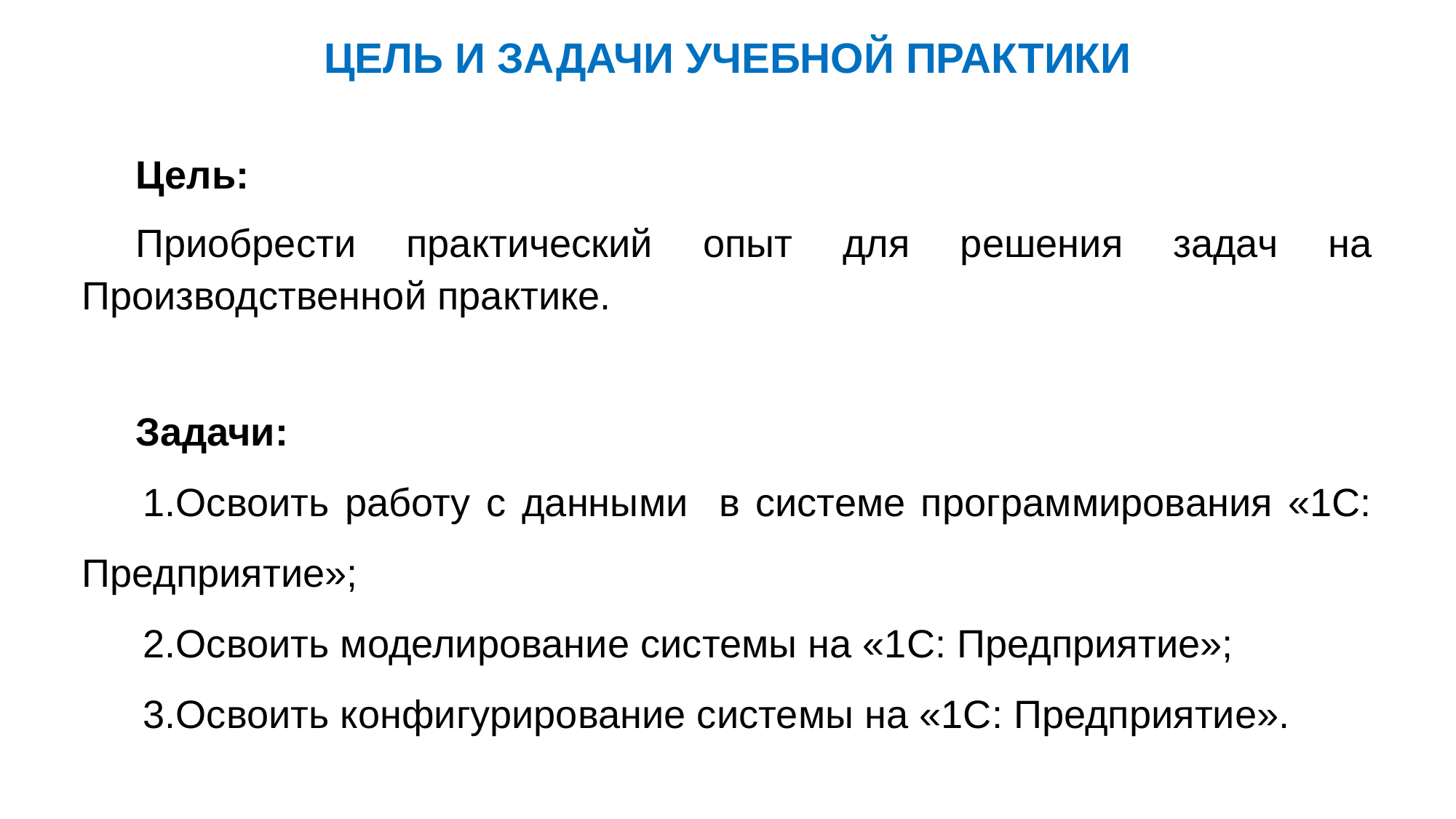

ЦЕЛЬ И ЗАДАЧИ УЧЕБНОЙ ПРАКТИКИ
Цель:
Приобрести практический опыт для решения задач на Производственной практике.

Задачи:
Освоить работу с данными  в системе программирования «1С: Предприятие»;
Освоить моделирование системы на «1С: Предприятие»;
Освоить конфигурирование системы на «1С: Предприятие».